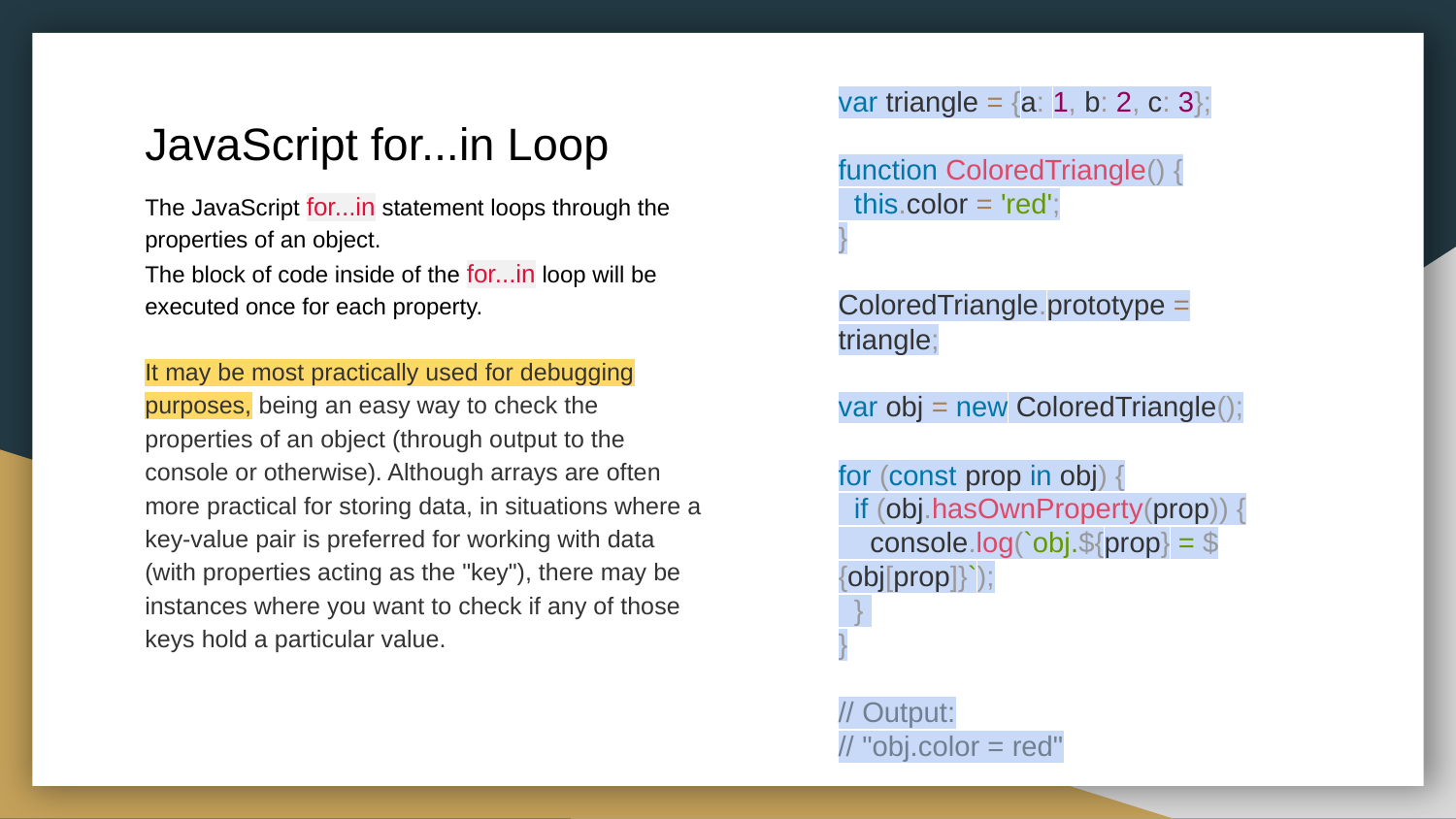

var triangle = {a: 1, b: 2, c: 3};
function ColoredTriangle() {
  this.color = 'red';
}
ColoredTriangle.prototype = triangle;
var obj = new ColoredTriangle();
for (const prop in obj) {
  if (obj.hasOwnProperty(prop)) {
    console.log(`obj.${prop} = ${obj[prop]}`);
  }
}
// Output:
// "obj.color = red"

JavaScript for...in Loop
The JavaScript for...in statement loops through the properties of an object.
The block of code inside of the for...in loop will be executed once for each property.
It may be most practically used for debugging purposes, being an easy way to check the properties of an object (through output to the console or otherwise). Although arrays are often more practical for storing data, in situations where a key-value pair is preferred for working with data (with properties acting as the "key"), there may be instances where you want to check if any of those keys hold a particular value.